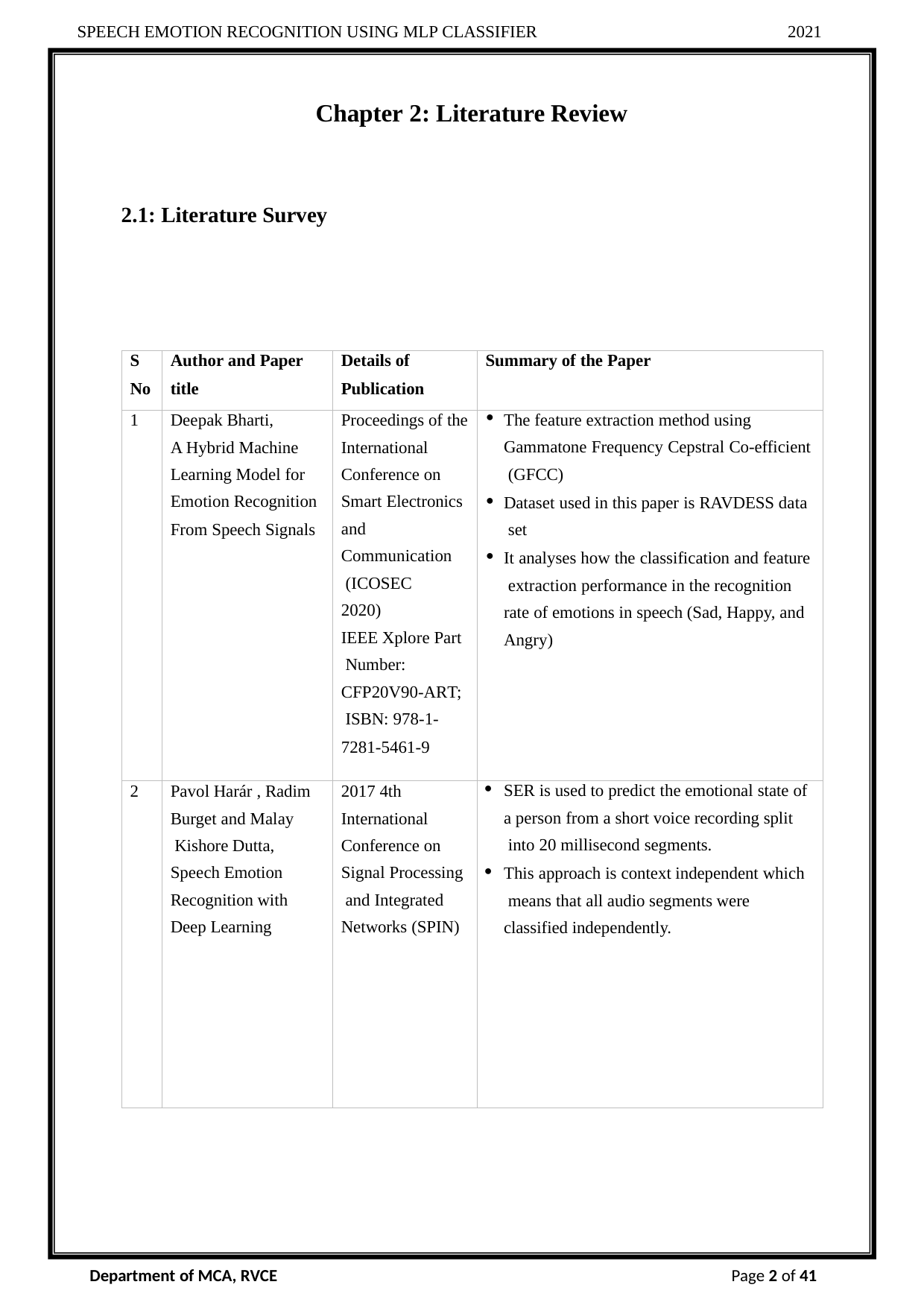

SPEECH EMOTION RECOGNITION USING MLP CLASSIFIER
2021

Chapter 2: Literature Review
2.1: Literature Survey
| S No | Author and Paper title | Details of Publication | Summary of the Paper |
| --- | --- | --- | --- |
| 1 | Deepak Bharti, A Hybrid Machine Learning Model for Emotion Recognition From Speech Signals | Proceedings of the International Conference on Smart Electronics and Communication (ICOSEC 2020) IEEE Xplore Part Number: CFP20V90-ART; ISBN: 978-1- 7281-5461-9 | The feature extraction method using Gammatone Frequency Cepstral Co-efficient (GFCC) Dataset used in this paper is RAVDESS data set It analyses how the classification and feature extraction performance in the recognition rate of emotions in speech (Sad, Happy, and Angry) |
| 2 | Pavol Harár , Radim Burget and Malay Kishore Dutta, Speech Emotion Recognition with Deep Learning | 2017 4th International Conference on Signal Processing and Integrated Networks (SPIN) | SER is used to predict the emotional state of a person from a short voice recording split into 20 millisecond segments. This approach is context independent which means that all audio segments were classified independently. |
Department of MCA, RVCE
Page 2 of 41